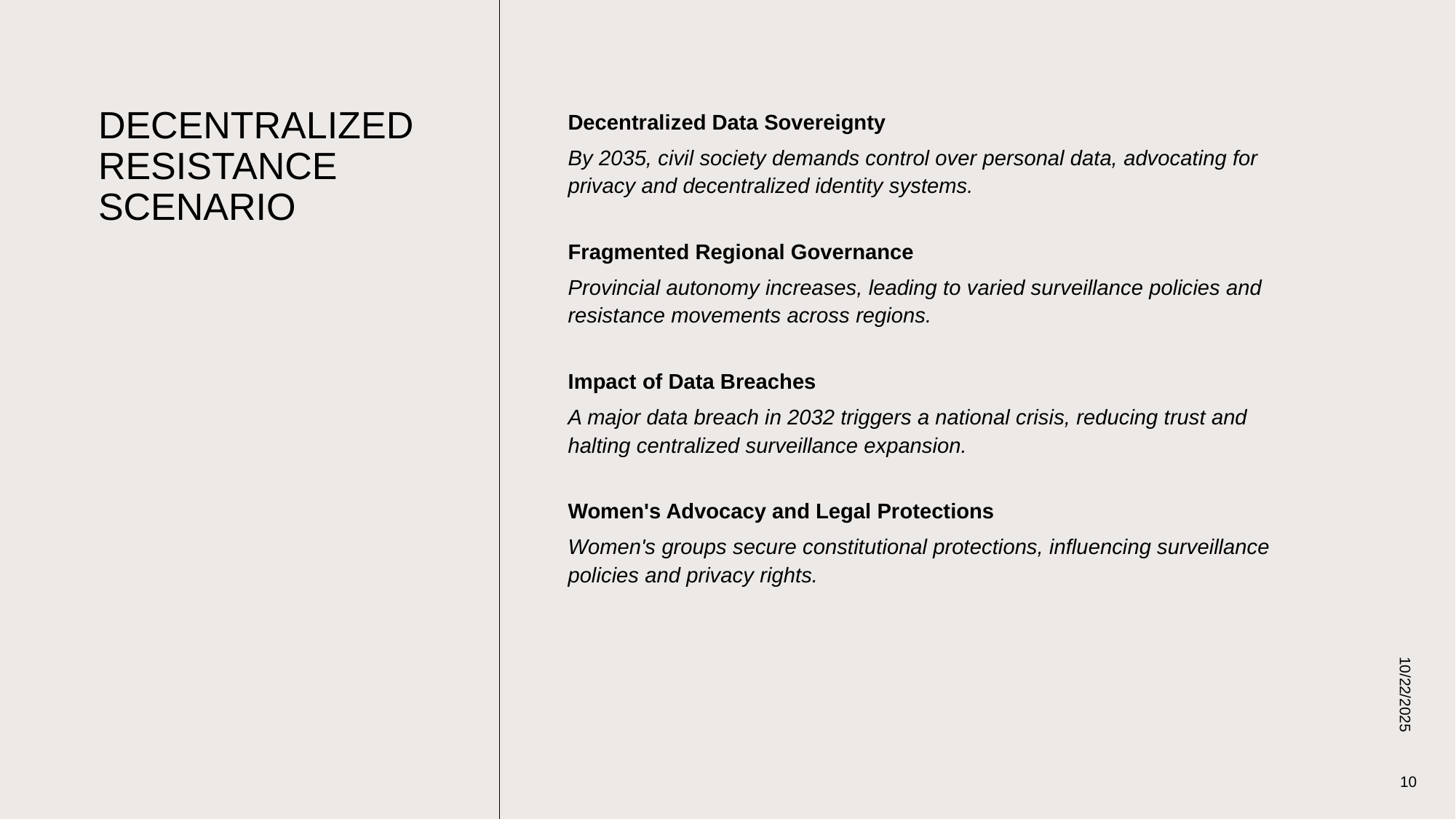

# Decentralized Resistance Scenario
Decentralized Data Sovereignty
By 2035, civil society demands control over personal data, advocating for privacy and decentralized identity systems.
Fragmented Regional Governance
Provincial autonomy increases, leading to varied surveillance policies and resistance movements across regions.
Impact of Data Breaches
A major data breach in 2032 triggers a national crisis, reducing trust and halting centralized surveillance expansion.
Women's Advocacy and Legal Protections
Women's groups secure constitutional protections, influencing surveillance policies and privacy rights.

10/22/2025
10